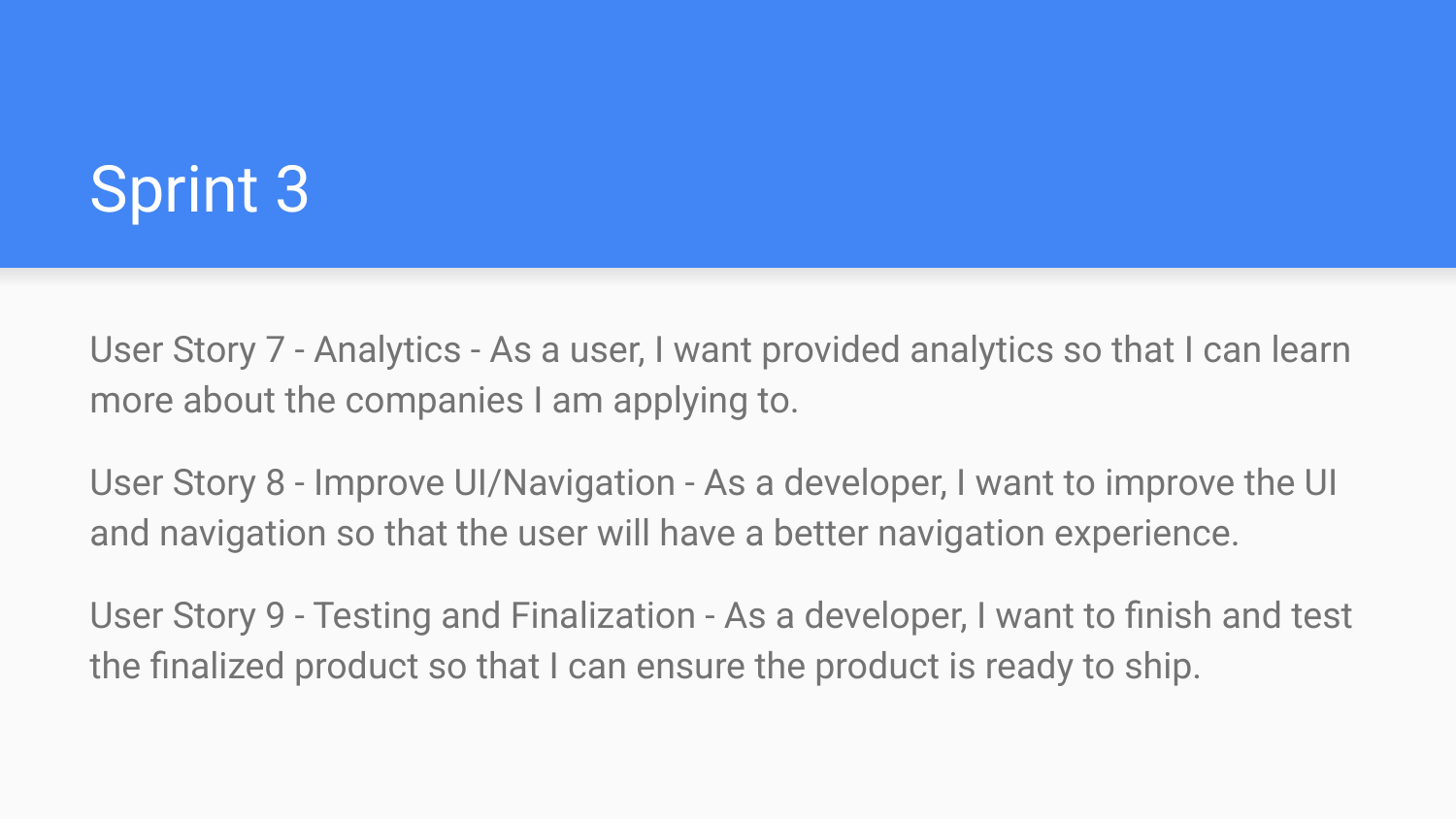

# Sprint 3
User Story 7 - Analytics - As a user, I want provided analytics so that I can learn more about the companies I am applying to.
User Story 8 - Improve UI/Navigation - As a developer, I want to improve the UI and navigation so that the user will have a better navigation experience.
User Story 9 - Testing and Finalization - As a developer, I want to finish and test the finalized product so that I can ensure the product is ready to ship.